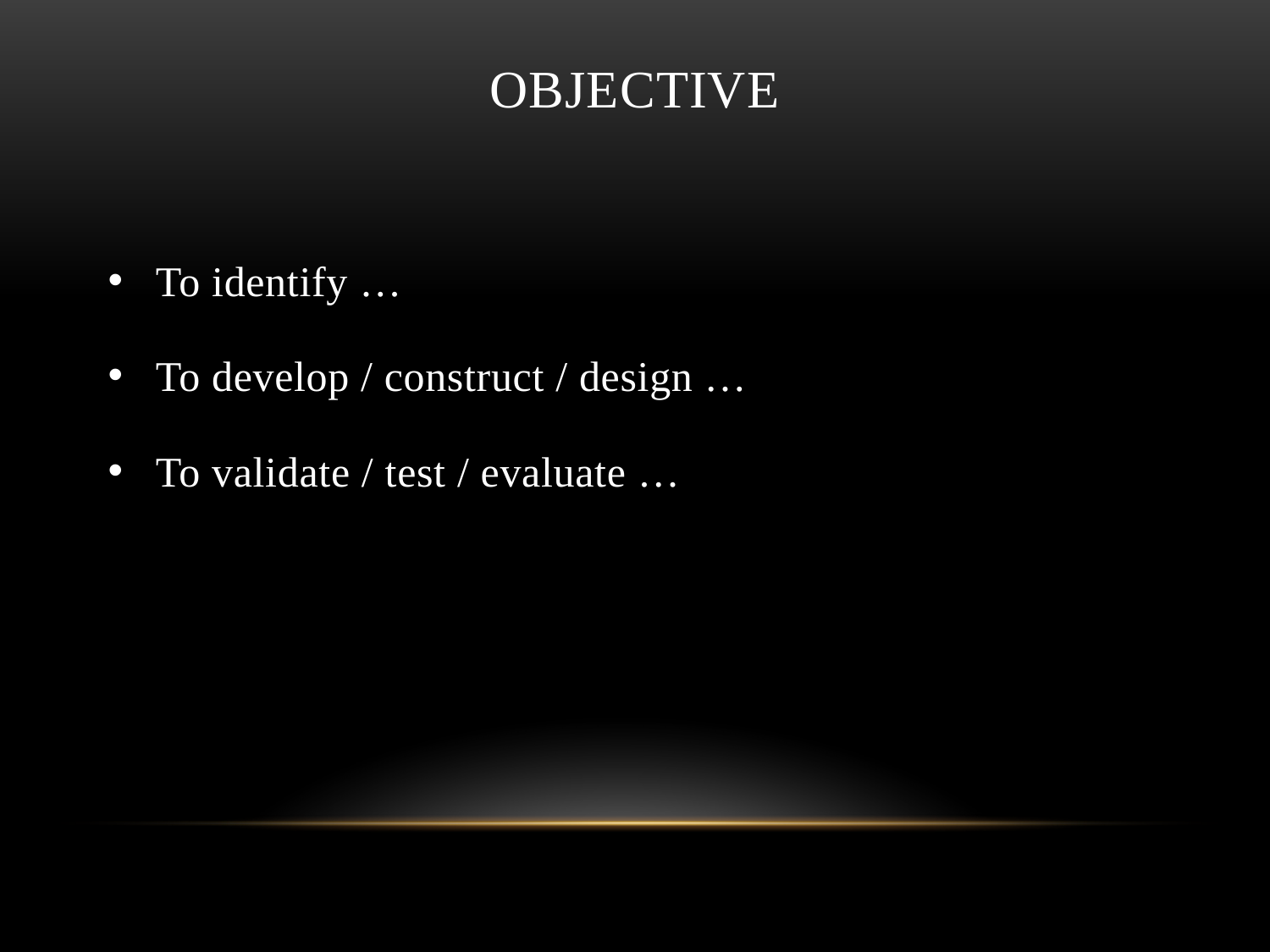

# objective
To identify …
To develop / construct / design …
To validate / test / evaluate …